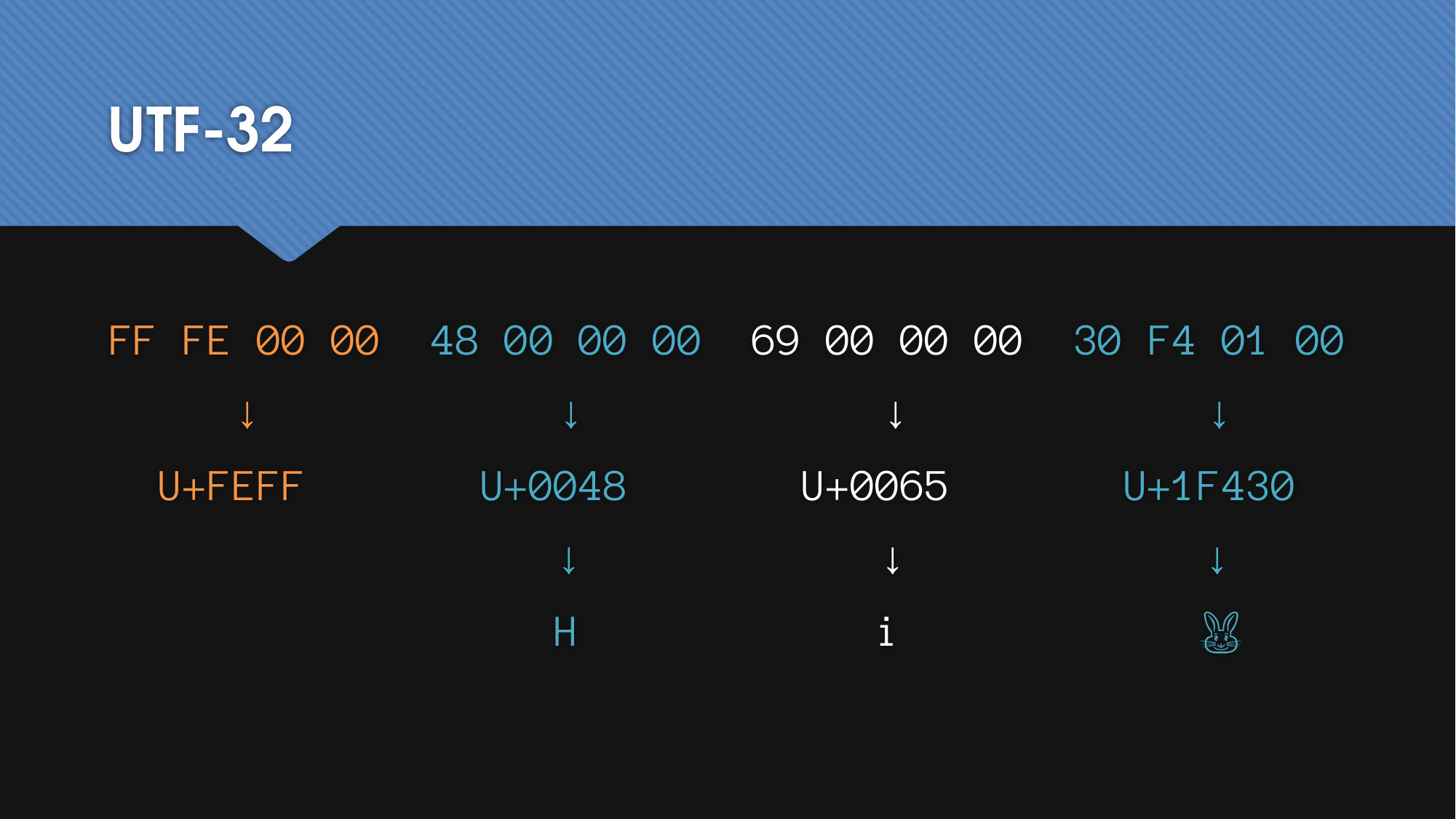

# UTF-32
    FF FE 00 00  48 00 00 00  69 00 00 00  30 F4 01 00
         ↓            ↓            ↓            ↓
      U+FEFF       U+0048       U+0065       U+1F430
                      ↓            ↓            ↓
                      H            i            🐰